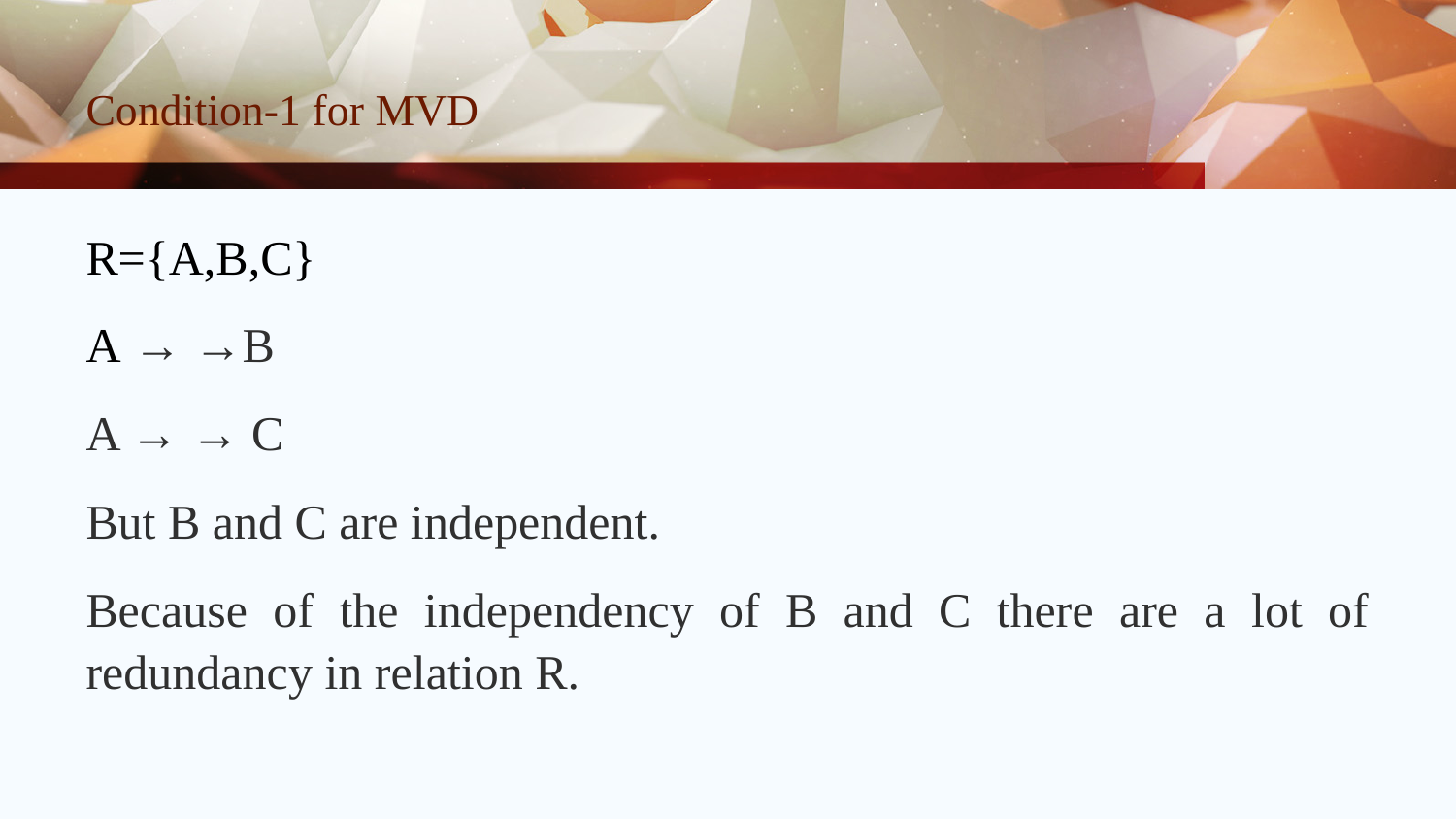

# Condition-1 for MVD
R={A,B,C}
A → →B
A → → C
But B and C are independent.
Because of the independency of B and C there are a lot of redundancy in relation R.